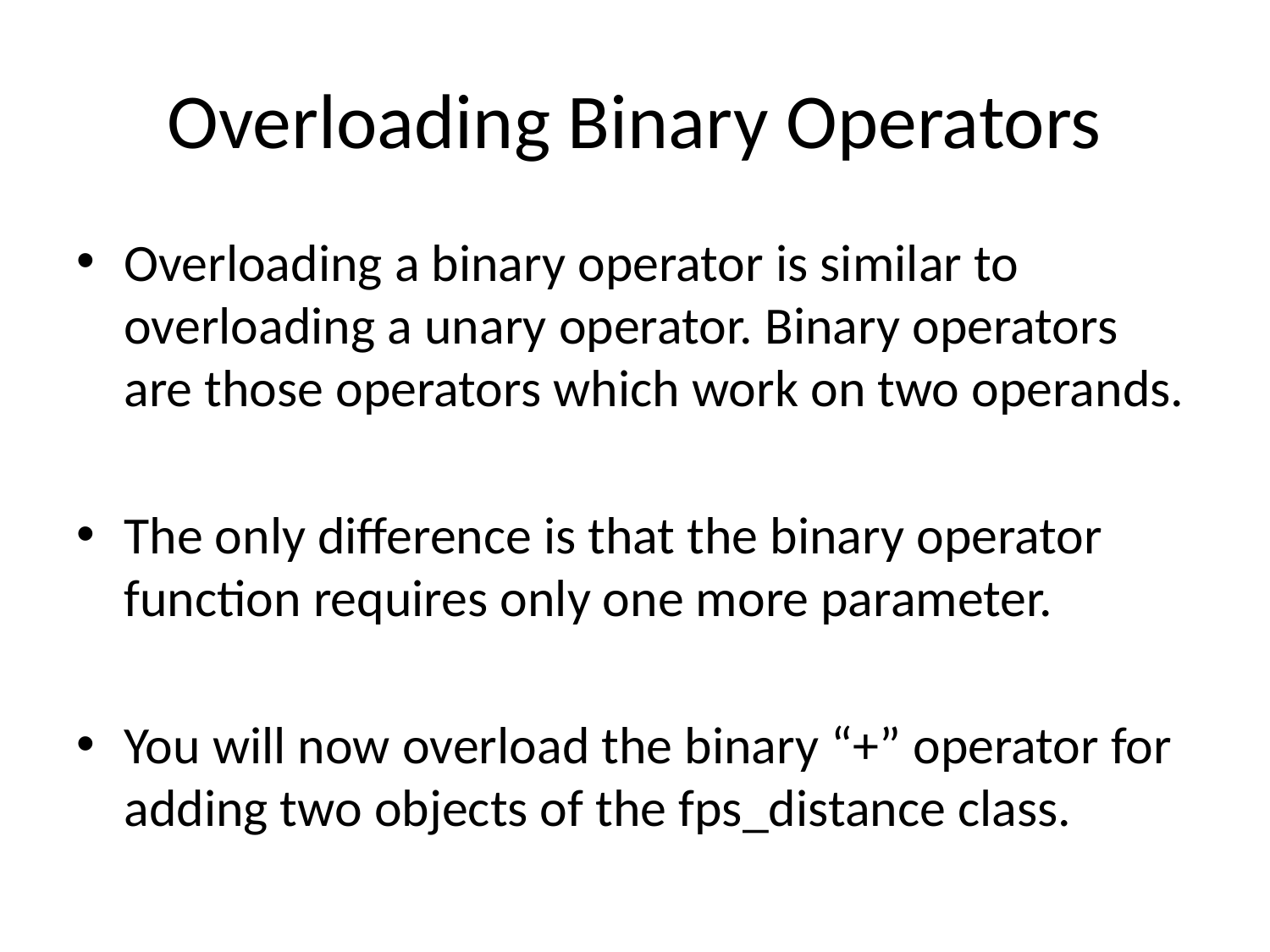

# Overloading Binary Operators
Overloading a binary operator is similar to overloading a unary operator. Binary operators are those operators which work on two operands.

The only difference is that the binary operator function requires only one more parameter.

You will now overload the binary “+” operator for adding two objects of the fps_distance class.